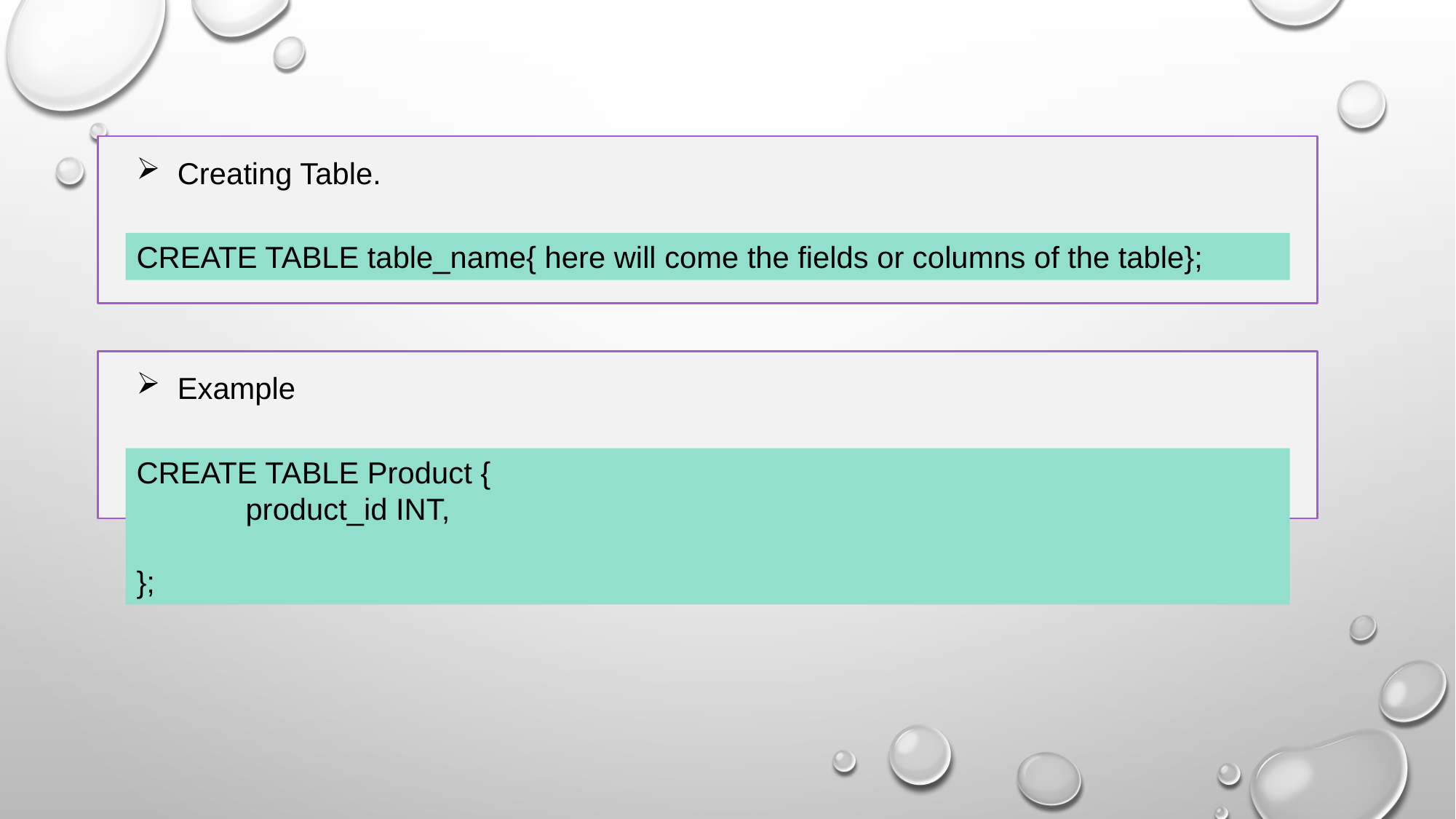

Creating Table.
CREATE TABLE table_name{ here will come the fields or columns of the table};

Example
CREATE TABLE Product {
	product_id INT,

};